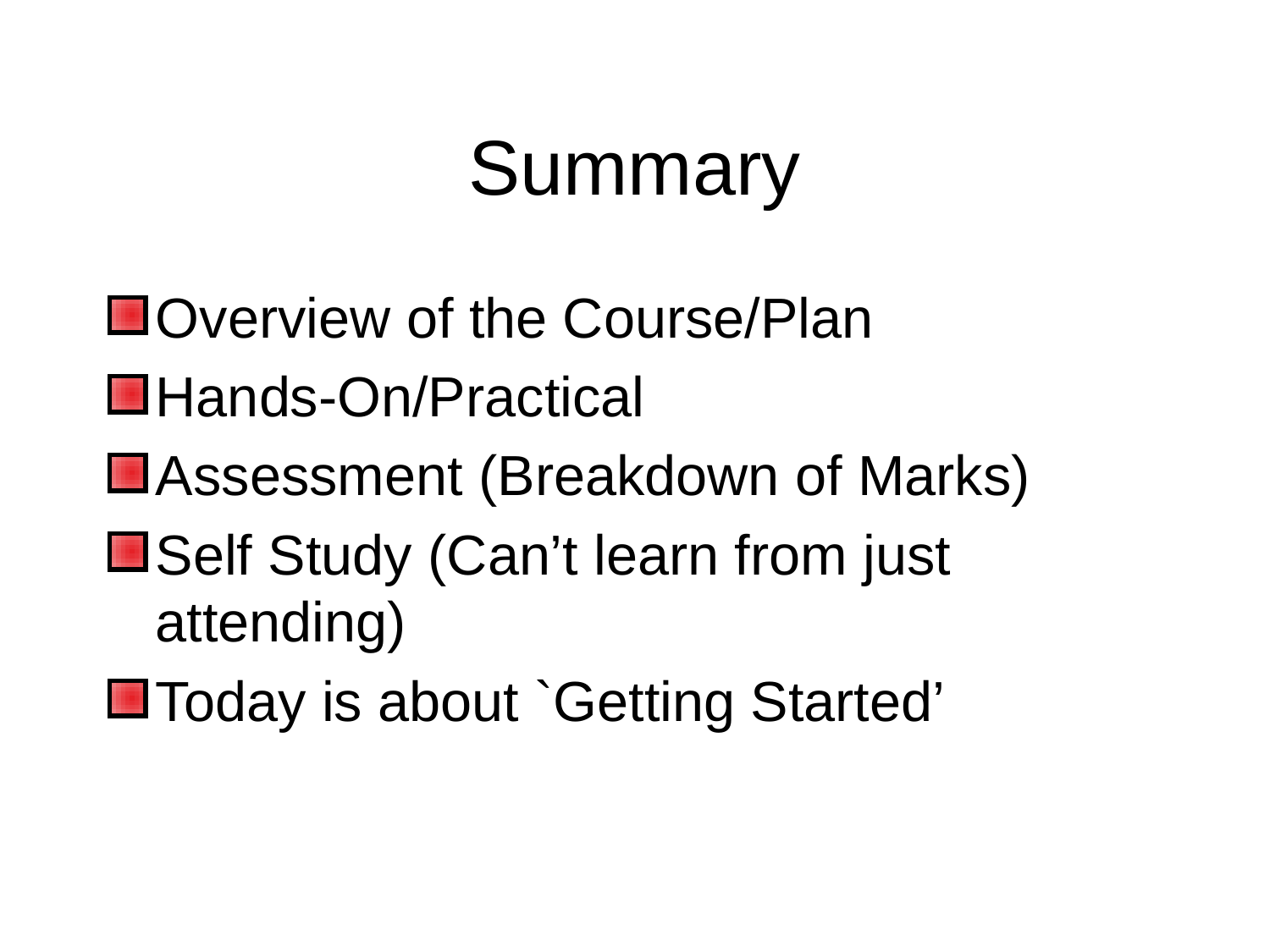

# Summary
Overview of the Course/Plan
Hands-On/Practical
Assessment (Breakdown of Marks)
Self Study (Can’t learn from just attending)
Today is about `Getting Started’